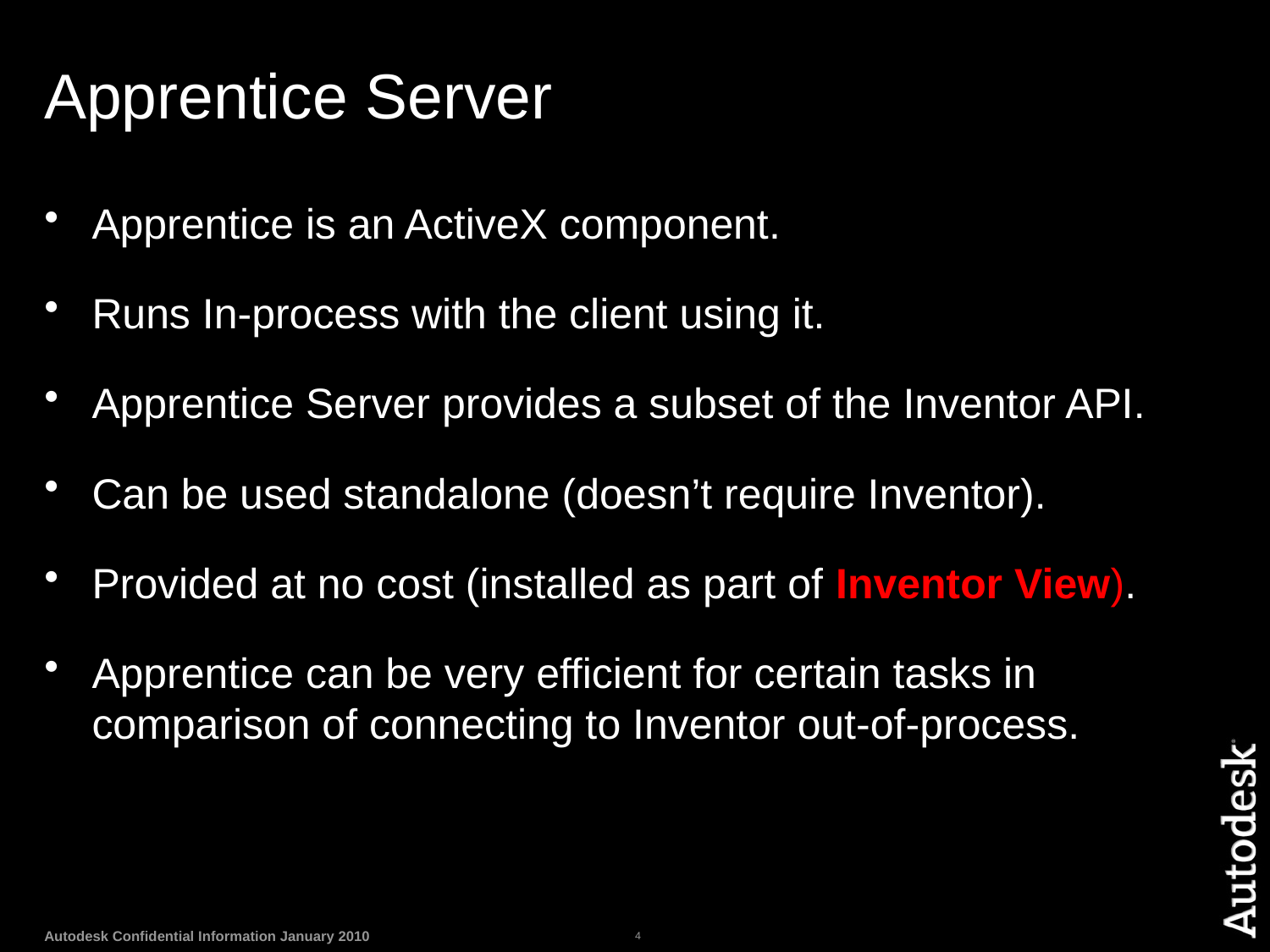

# Apprentice Server
Apprentice is an ActiveX component.

Runs In-process with the client using it.

Apprentice Server provides a subset of the Inventor API.

Can be used standalone (doesn’t require Inventor).

Provided at no cost (installed as part of Inventor View).

Apprentice can be very efficient for certain tasks in comparison of connecting to Inventor out-of-process.